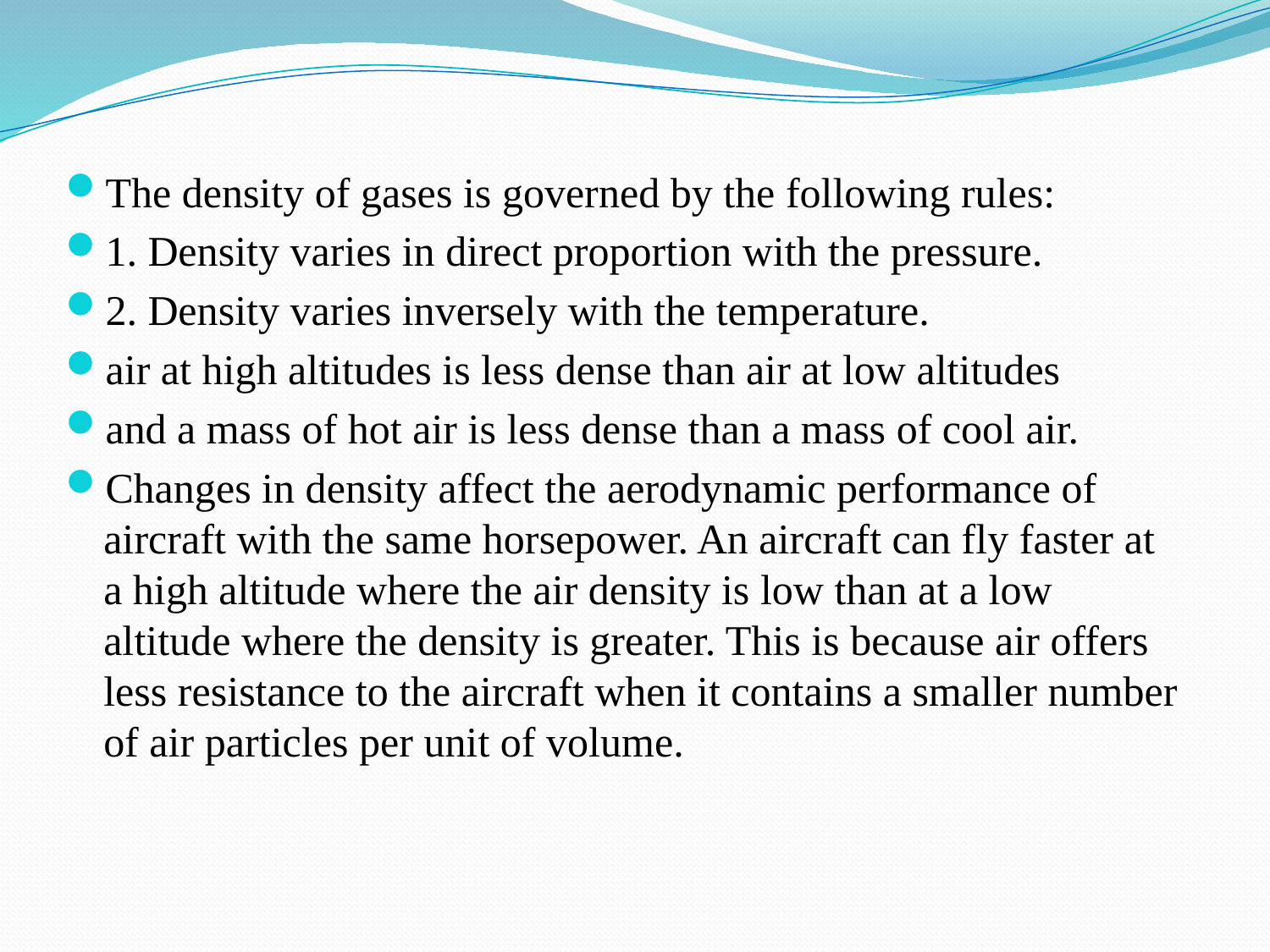

The density of gases is governed by the following rules:
1. Density varies in direct proportion with the pressure.
2. Density varies inversely with the temperature.
air at high altitudes is less dense than air at low altitudes
and a mass of hot air is less dense than a mass of cool air.
Changes in density affect the aerodynamic performance of aircraft with the same horsepower. An aircraft can fly faster at a high altitude where the air density is low than at a low altitude where the density is greater. This is because air offers less resistance to the aircraft when it contains a smaller number of air particles per unit of volume.